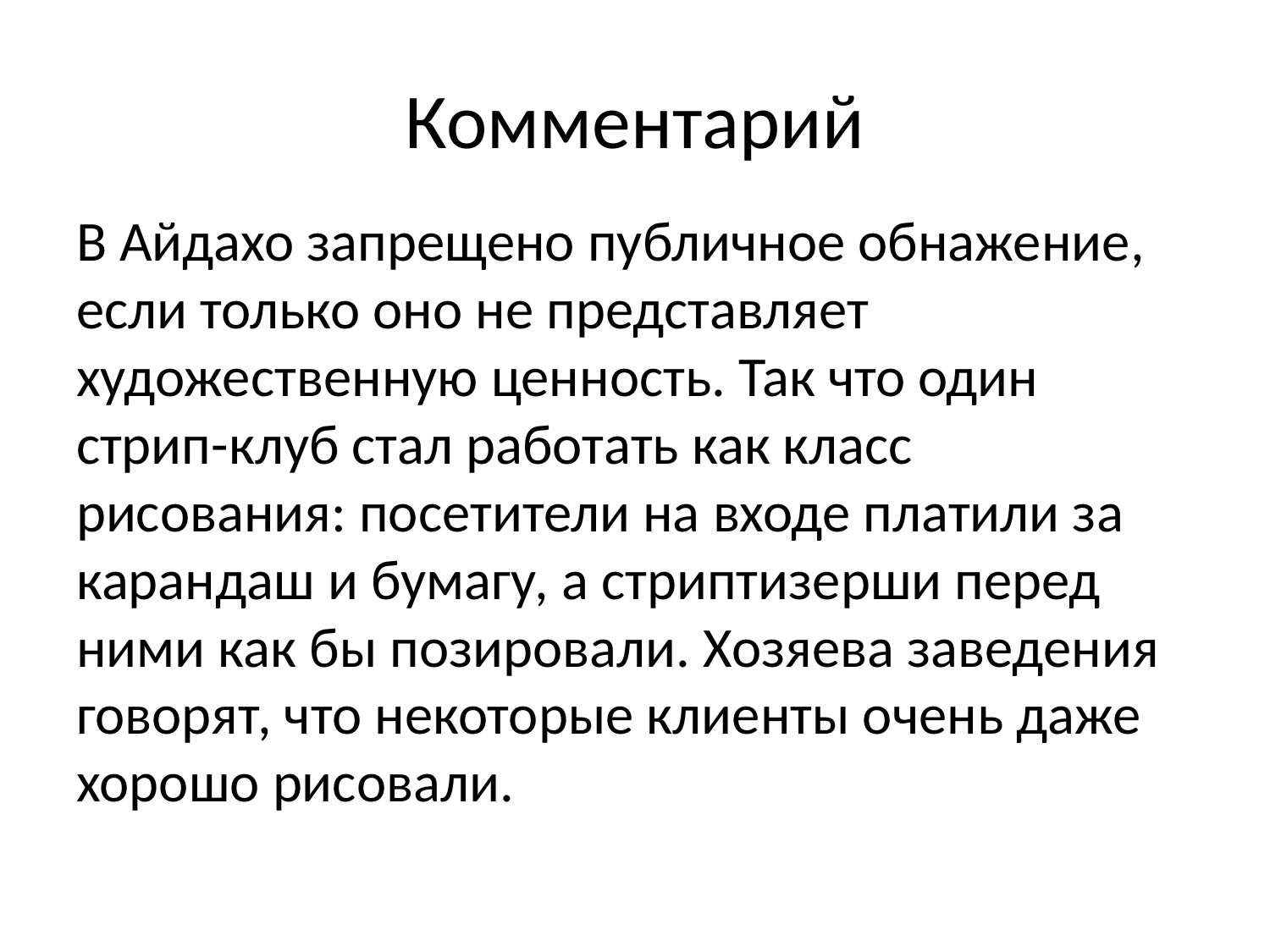

# Комментарий
В Айдахо запрещено публичное обнажение, если только оно не представляет художественную ценность. Так что один стрип-клуб стал работать как класс рисования: посетители на входе платили за карандаш и бумагу, а стриптизерши перед ними как бы позировали. Хозяева заведения говорят, что некоторые клиенты очень даже хорошо рисовали.